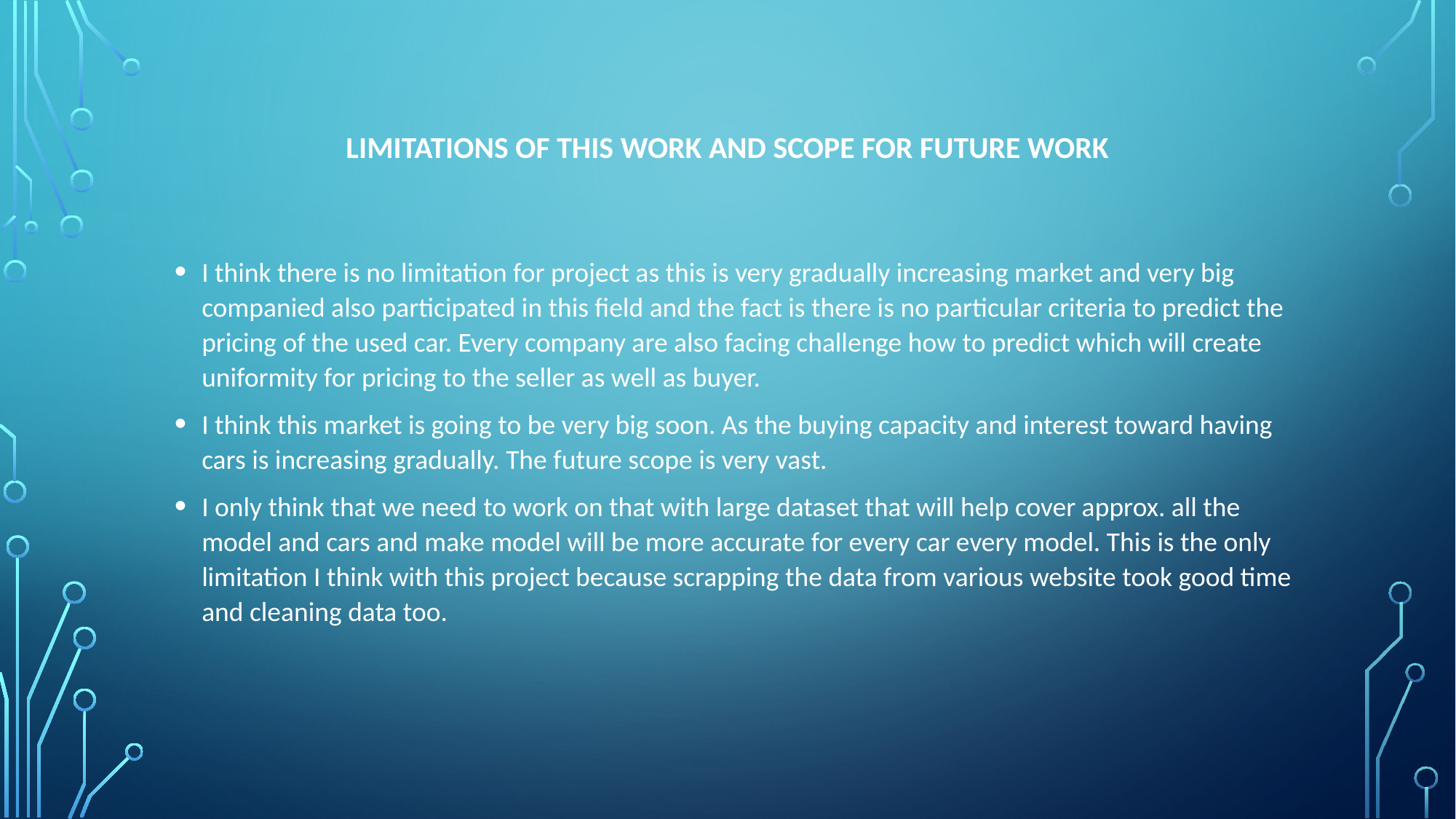

# Limitations of this work and Scope for Future Work
I think there is no limitation for project as this is very gradually increasing market and very big companied also participated in this field and the fact is there is no particular criteria to predict the pricing of the used car. Every company are also facing challenge how to predict which will create uniformity for pricing to the seller as well as buyer.
I think this market is going to be very big soon. As the buying capacity and interest toward having cars is increasing gradually. The future scope is very vast.
I only think that we need to work on that with large dataset that will help cover approx. all the model and cars and make model will be more accurate for every car every model. This is the only limitation I think with this project because scrapping the data from various website took good time and cleaning data too.